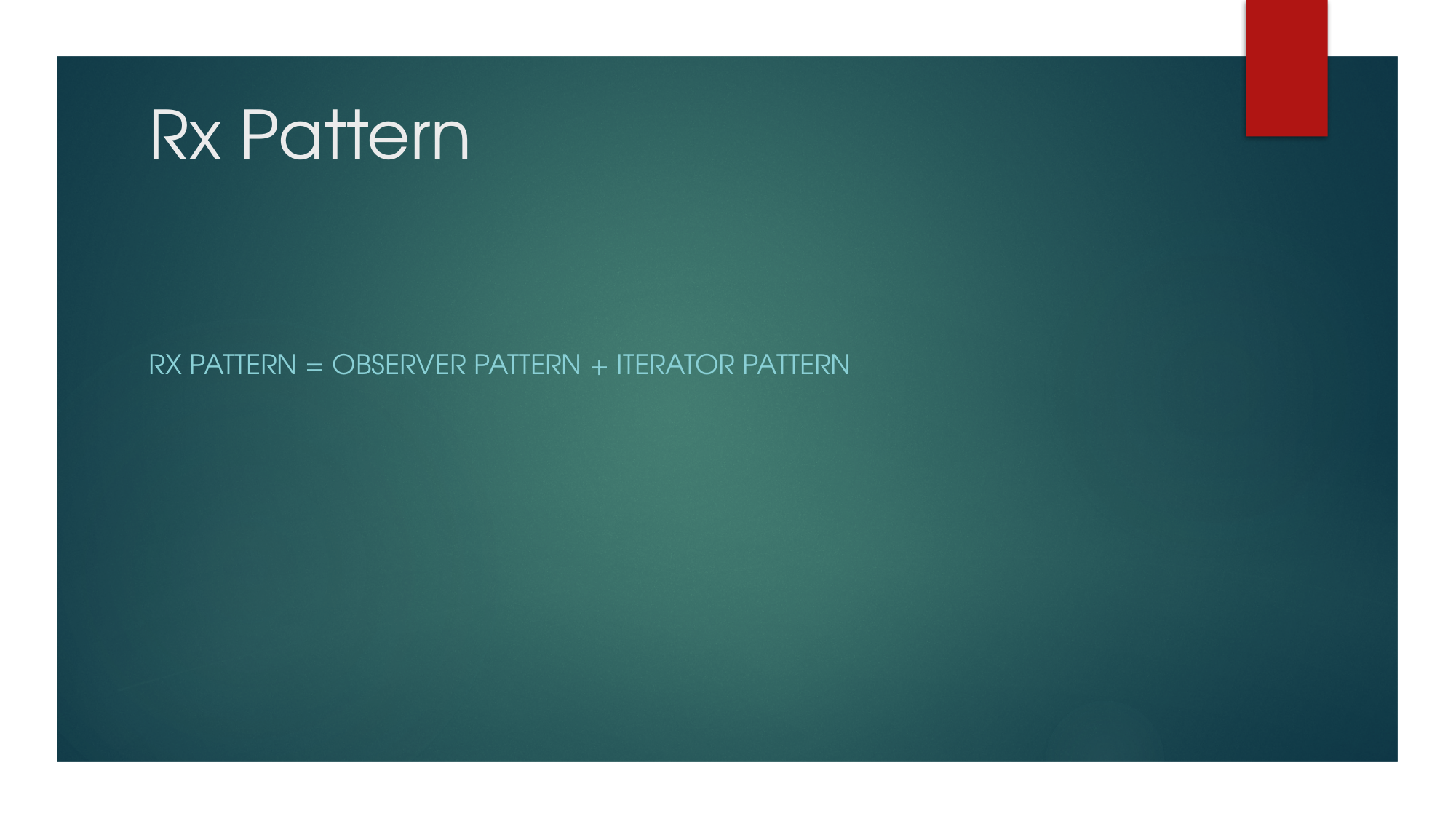

# Rx Pattern
RX Pattern = Observer Pattern + Iterator Pattern